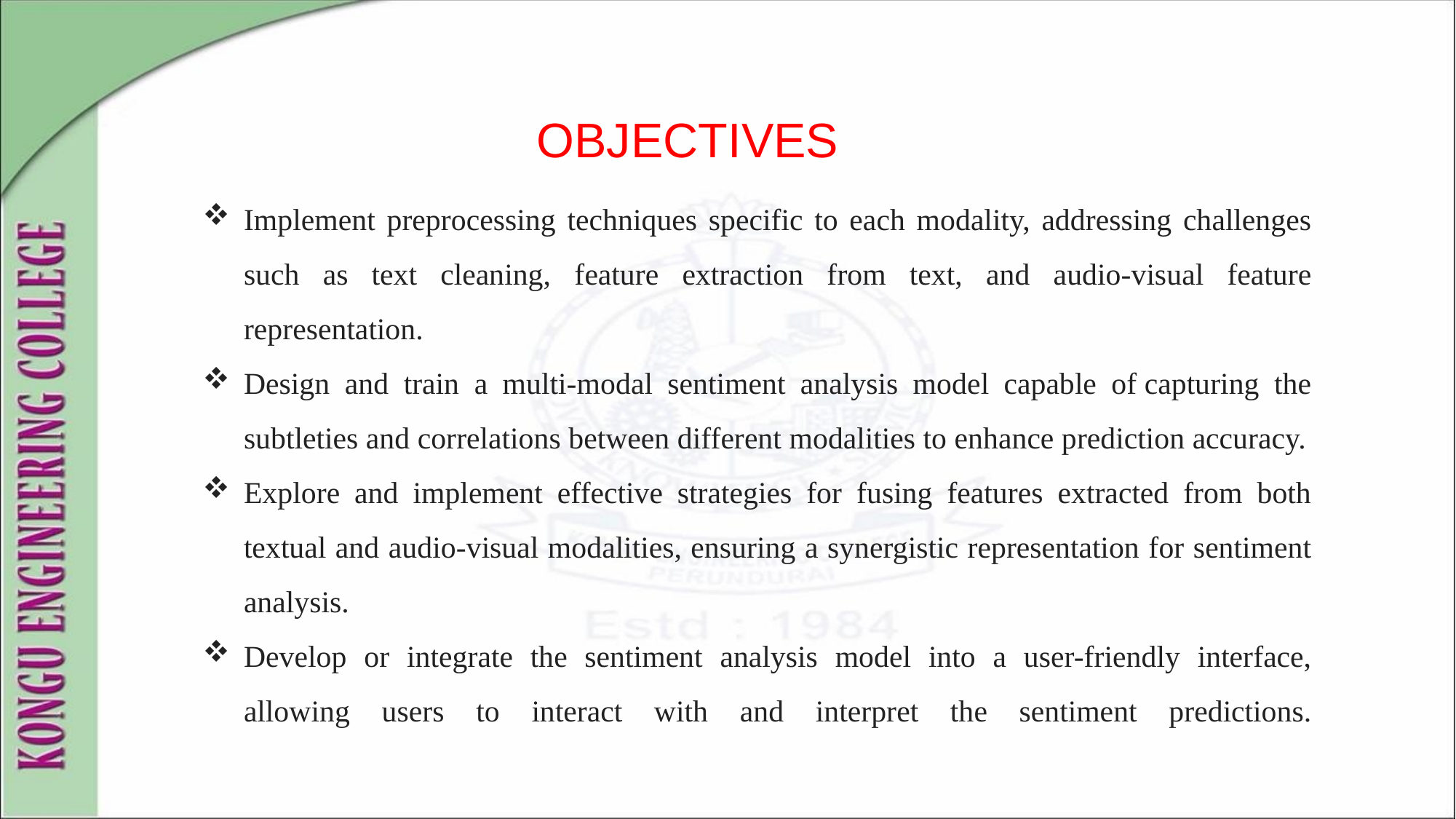

# OBJECTIVES
Implement preprocessing techniques specific to each modality, addressing challenges such as text cleaning, feature extraction from text, and audio-visual feature representation.
Design and train a multi-modal sentiment analysis model capable of capturing the subtleties and correlations between different modalities to enhance prediction accuracy.
Explore and implement effective strategies for fusing features extracted from both textual and audio-visual modalities, ensuring a synergistic representation for sentiment analysis.
Develop or integrate the sentiment analysis model into a user-friendly interface, allowing users to interact with and interpret the sentiment predictions.